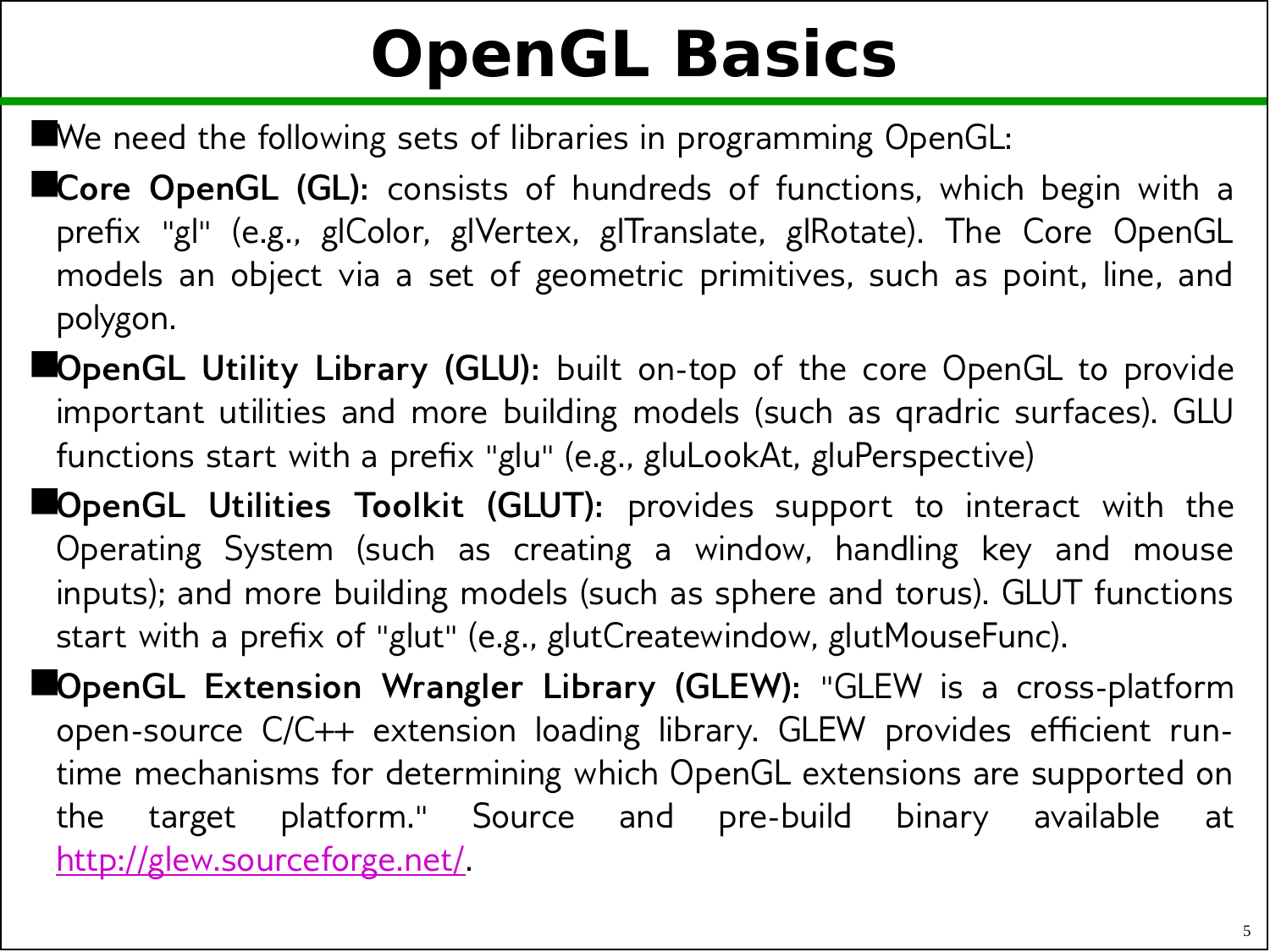

# OpenGL Basics
We need the following sets of libraries in programming OpenGL:
Core OpenGL (GL): consists of hundreds of functions, which begin with a prefix "gl" (e.g., glColor, glVertex, glTranslate, glRotate). The Core OpenGL models an object via a set of geometric primitives, such as point, line, and polygon.
OpenGL Utility Library (GLU): built on-top of the core OpenGL to provide important utilities and more building models (such as qradric surfaces). GLU functions start with a prefix "glu" (e.g., gluLookAt, gluPerspective)
OpenGL Utilities Toolkit (GLUT): provides support to interact with the Operating System (such as creating a window, handling key and mouse inputs); and more building models (such as sphere and torus). GLUT functions start with a prefix of "glut" (e.g., glutCreatewindow, glutMouseFunc).
OpenGL Extension Wrangler Library (GLEW): "GLEW is a cross-platform open-source C/C++ extension loading library. GLEW provides efficient run-time mechanisms for determining which OpenGL extensions are supported on the target platform." Source and pre-build binary available at http://glew.sourceforge.net/.
5